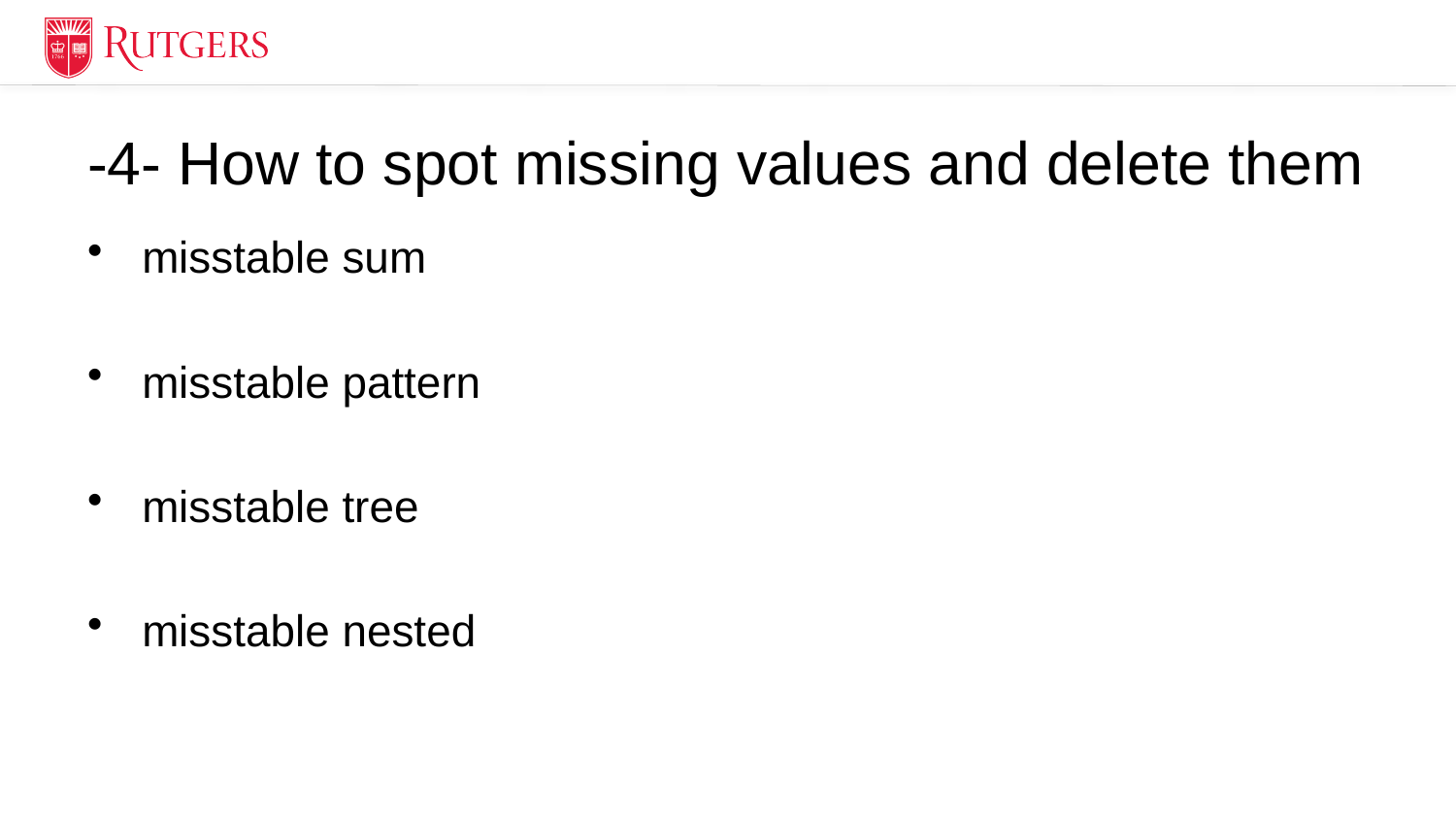

# -4- How to spot missing values and delete them
misstable sum

misstable pattern

misstable tree

misstable nested